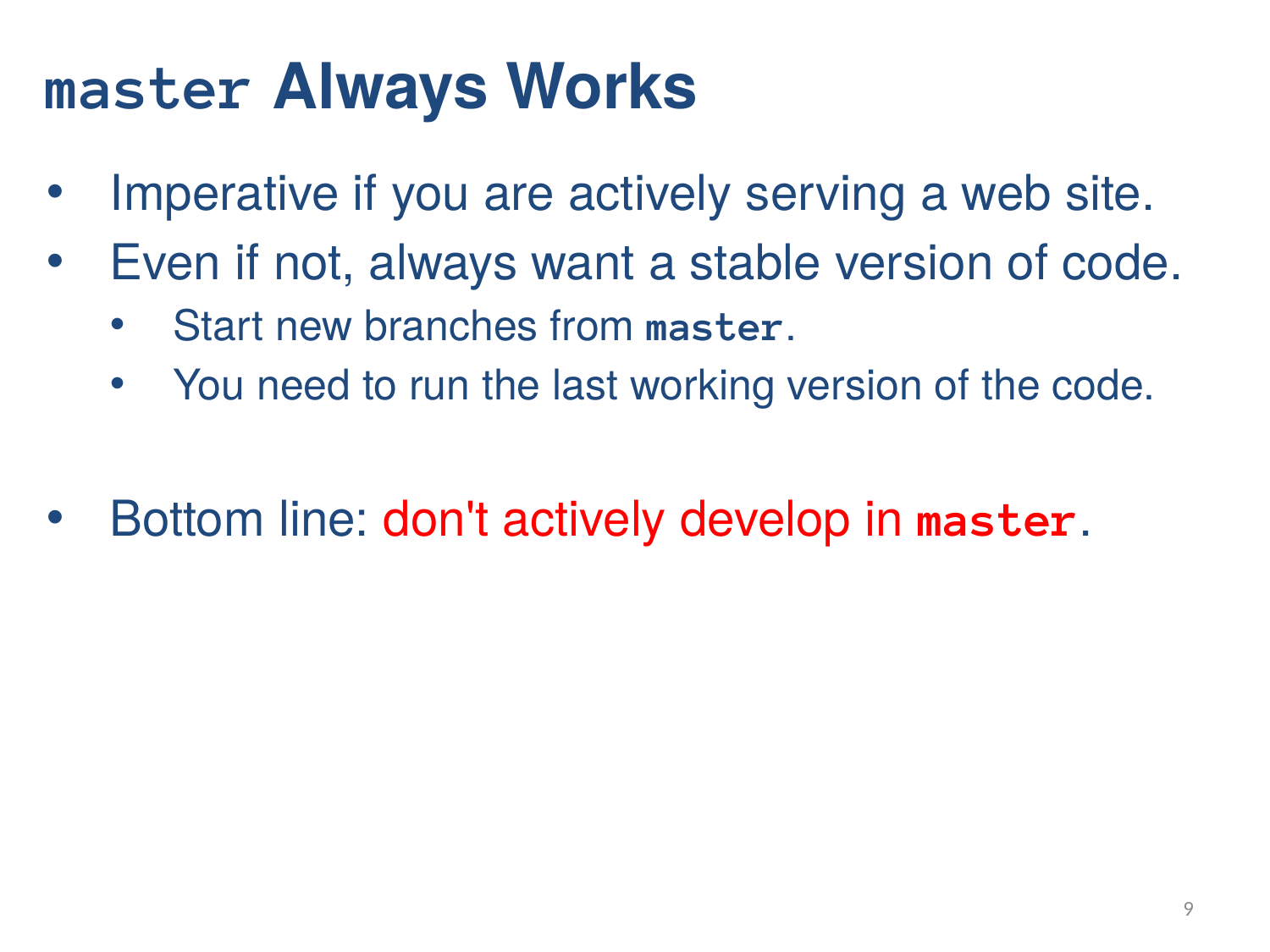

master Always Works

Imperative if you are actively serving a web site.
Even if not, always want a stable version of code.
Start new branches from master.
You need to run the last working version of the code.

Bottom line: don't actively develop in master.

9